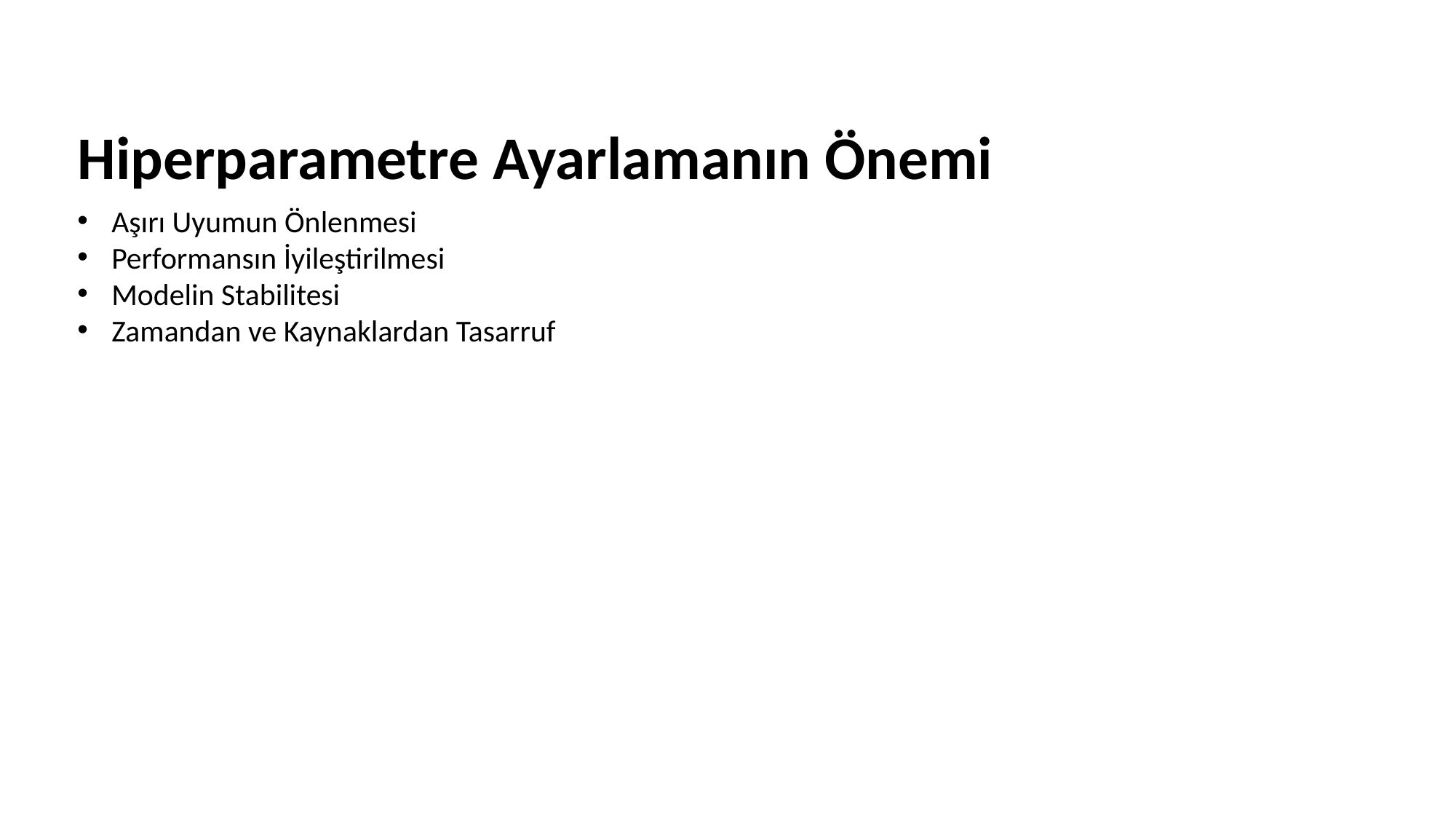

# Hiperparametre Ayarlamanın Önemi

Aşırı Uyumun Önlenmesi
Performansın İyileştirilmesi
Modelin Stabilitesi
Zamandan ve Kaynaklardan Tasarruf